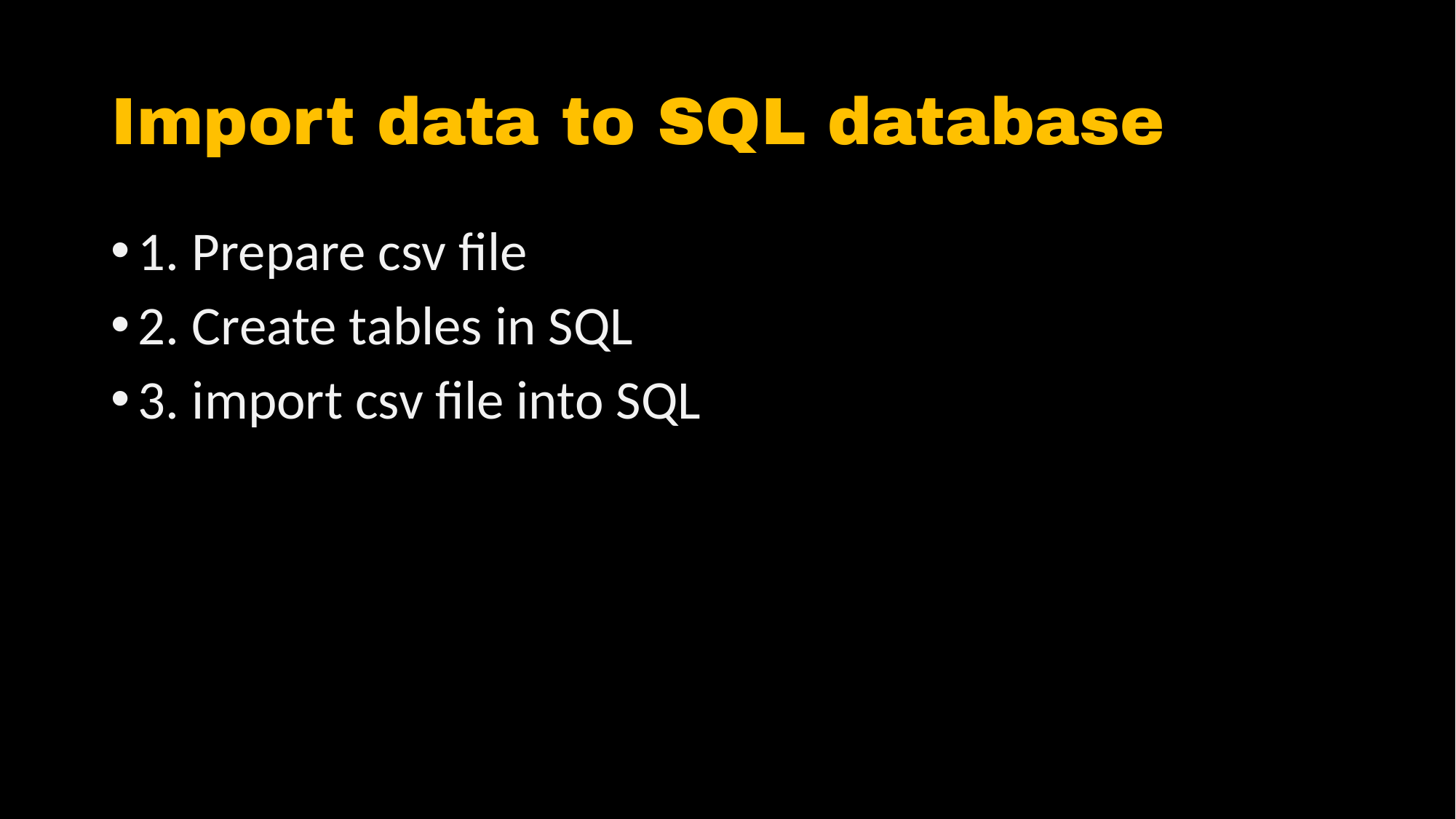

# Import data to SQL database
1. Prepare csv file
2. Create tables in SQL
3. import csv file into SQL